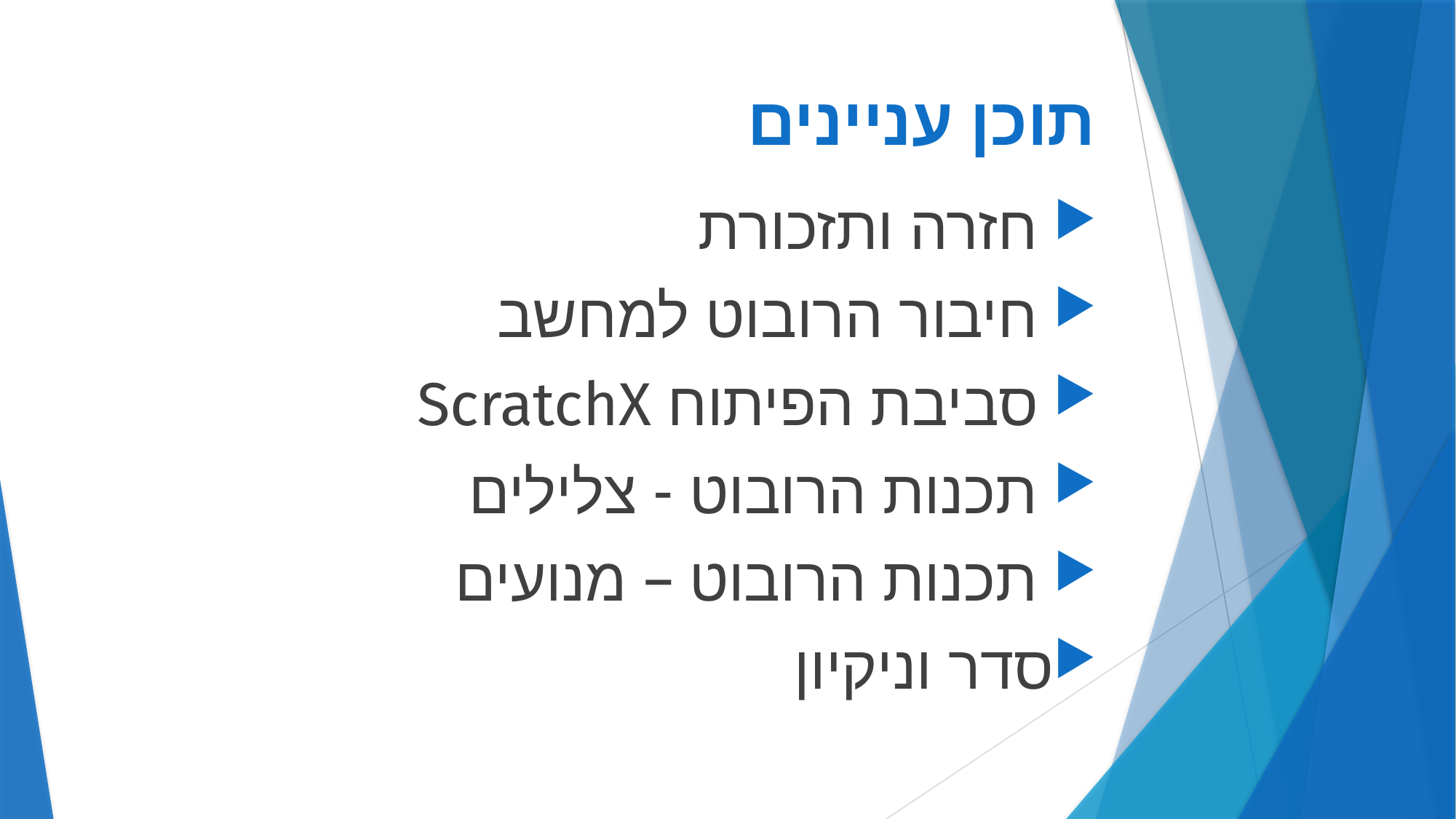

# תוכן עניינים
 חזרה ותזכורת
 חיבור הרובוט למחשב
 סביבת הפיתוח ScratchX
 תכנות הרובוט - צלילים
 תכנות הרובוט – מנועים
סדר וניקיון